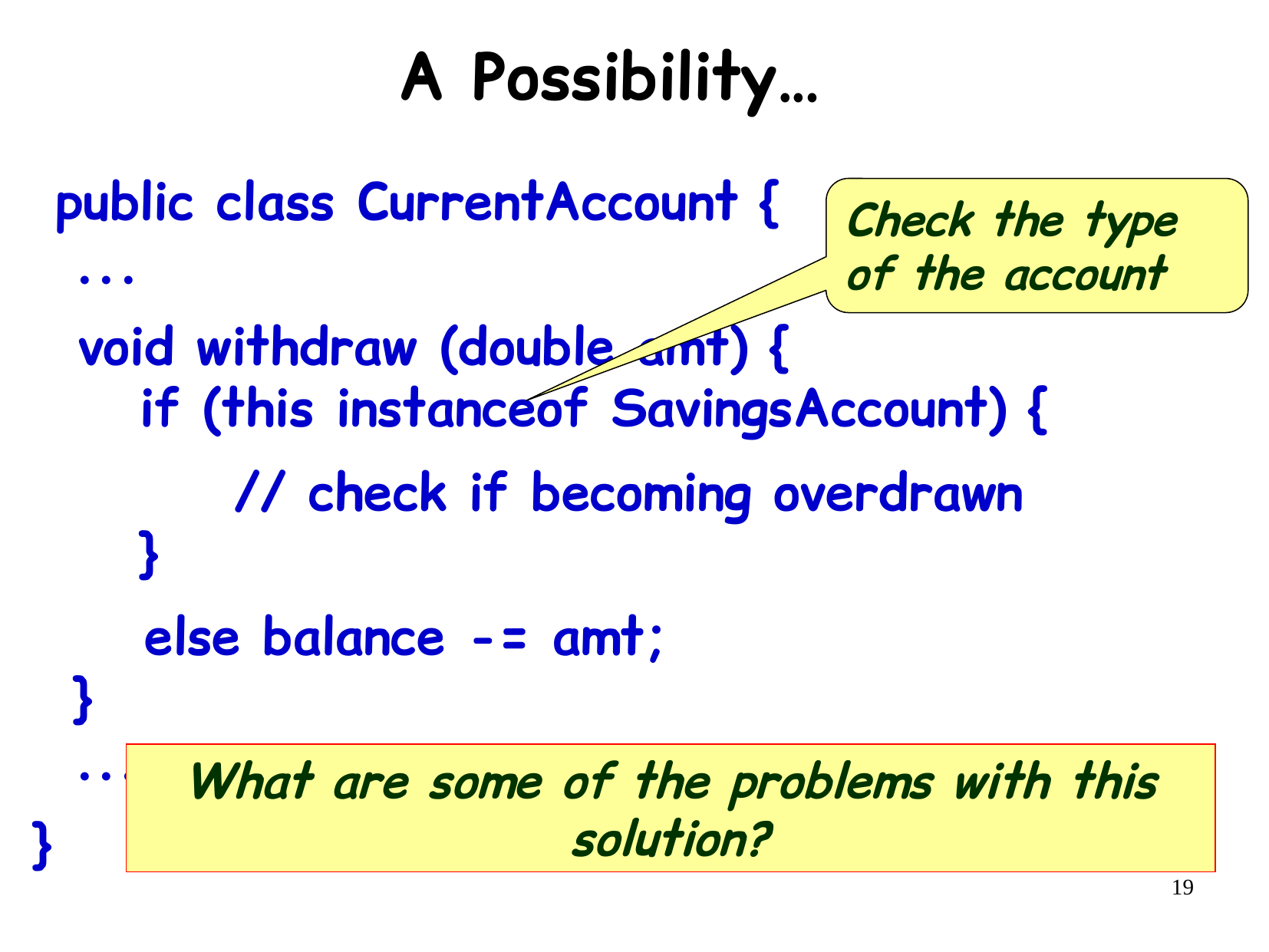

A Possibility…
 public class CurrentAccount {
...
  void withdraw (double amt) {
   if (this instanceof SavingsAccount) {
         // check if becoming overdrawn
   }
     else balance -= amt;
}
...
}
Check the type of the account
What are some of the problems with this solution?